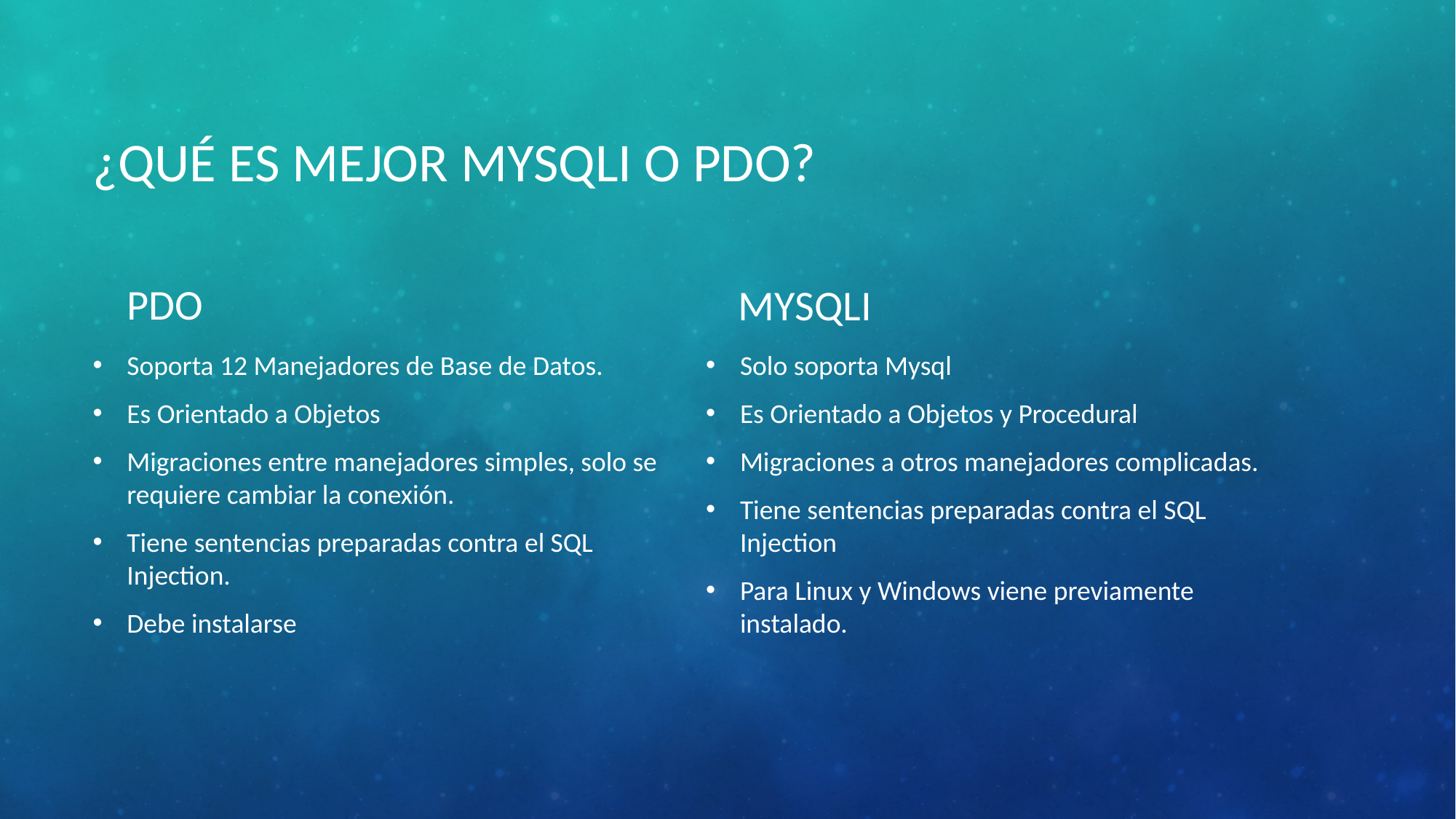

# ¿Qué ES MEJOR MYSQLI O PDO?
PDO
MYSQLI
Soporta 12 Manejadores de Base de Datos.
Es Orientado a Objetos
Migraciones entre manejadores simples, solo se requiere cambiar la conexión.
Tiene sentencias preparadas contra el SQL Injection.
Debe instalarse
Solo soporta Mysql
Es Orientado a Objetos y Procedural
Migraciones a otros manejadores complicadas.
Tiene sentencias preparadas contra el SQL Injection
Para Linux y Windows viene previamente instalado.